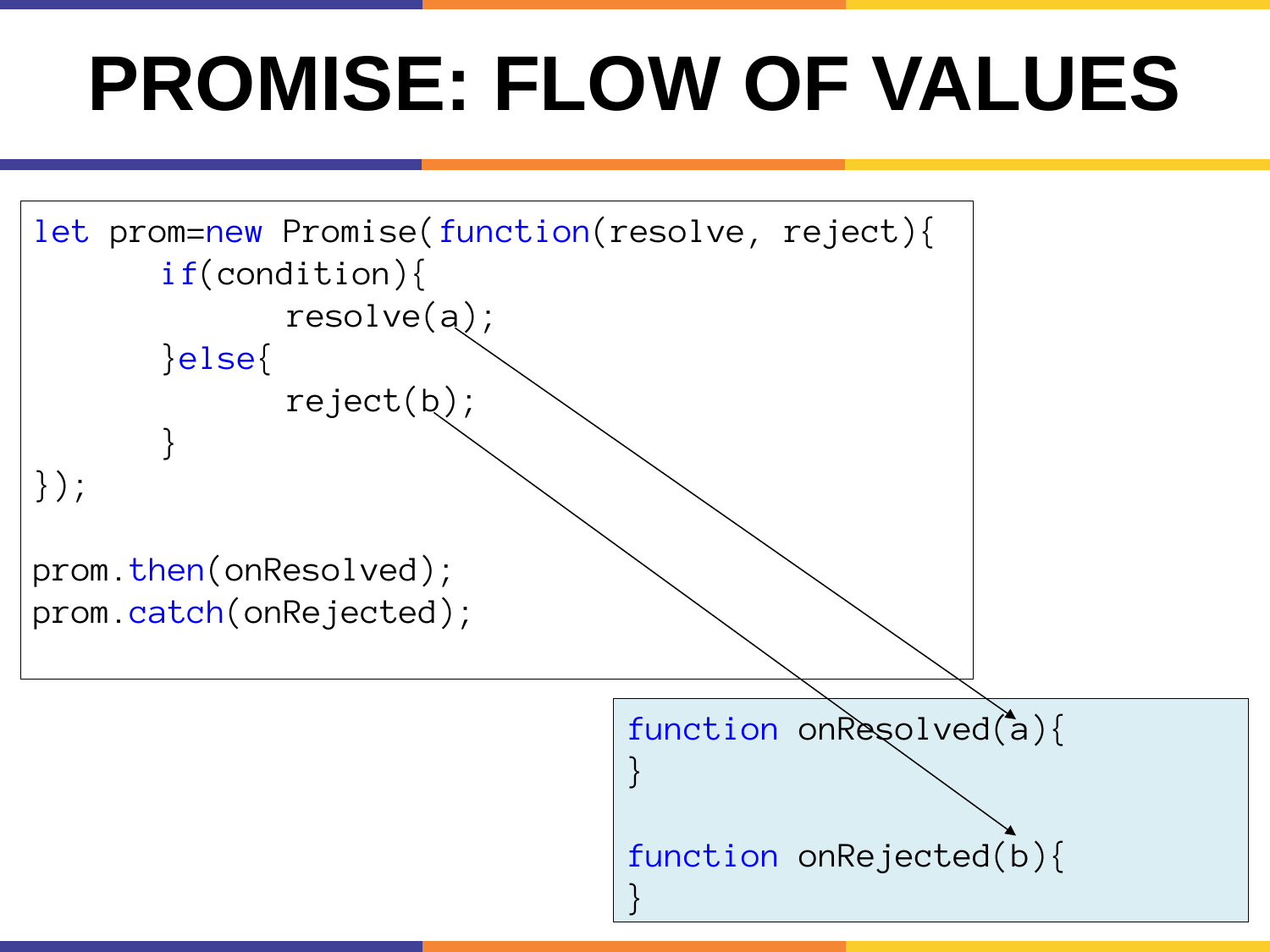

# Promise: Flow of Values
let prom=new Promise(function(resolve, reject){
	if(condition){
		resolve(a);
}else{
	reject(b);
}
});

prom.then(onResolved);
prom.catch(onRejected);

function onResolved(a){
}
function onRejected(b){
}